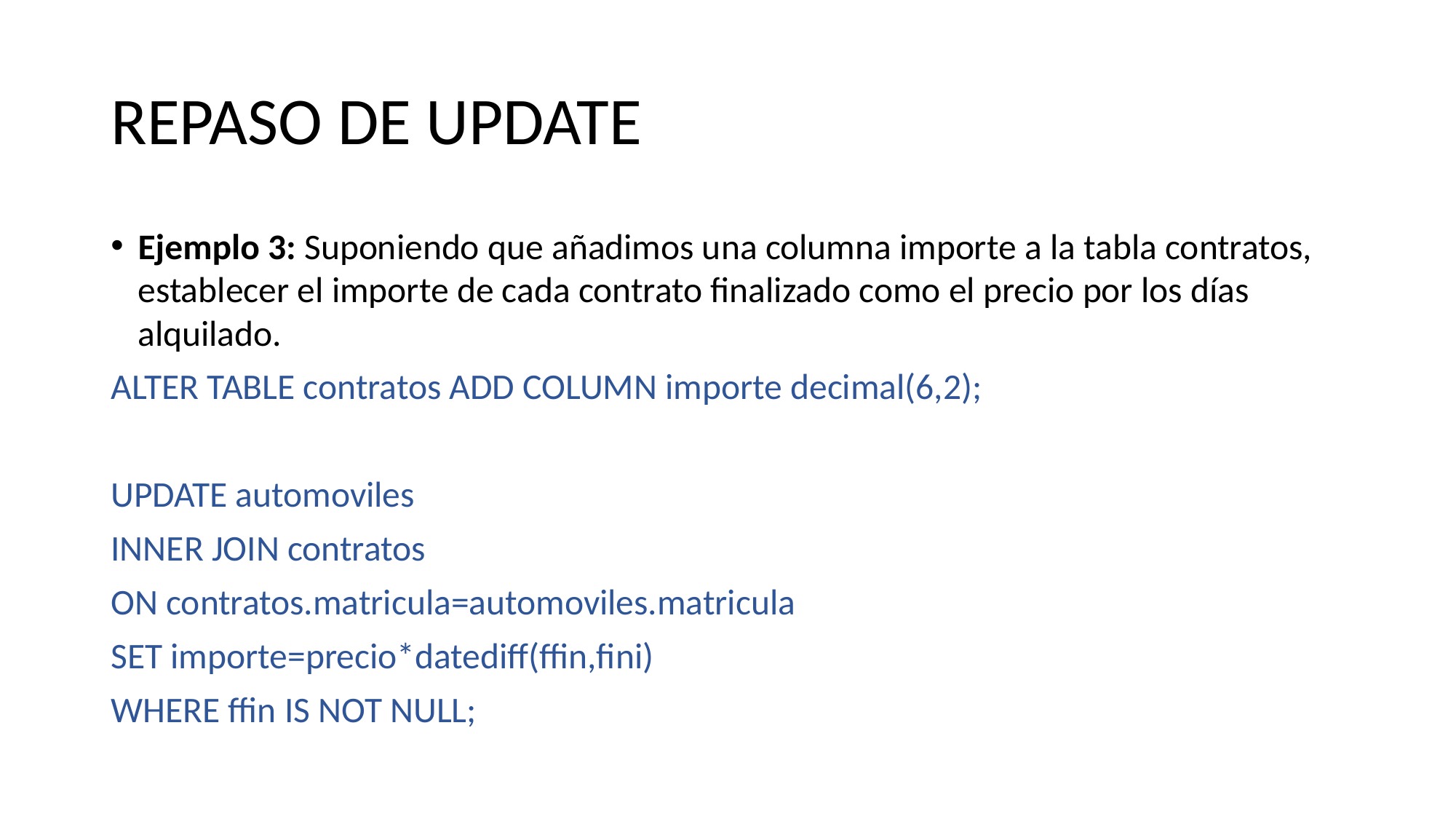

# REPASO DE UPDATE
Ejemplo 3: Suponiendo que añadimos una columna importe a la tabla contratos, establecer el importe de cada contrato finalizado como el precio por los días alquilado.
ALTER TABLE contratos ADD COLUMN importe decimal(6,2);

UPDATE automoviles
INNER JOIN contratos
ON contratos.matricula=automoviles.matricula
SET importe=precio*datediff(ffin,fini)
WHERE ffin IS NOT NULL;